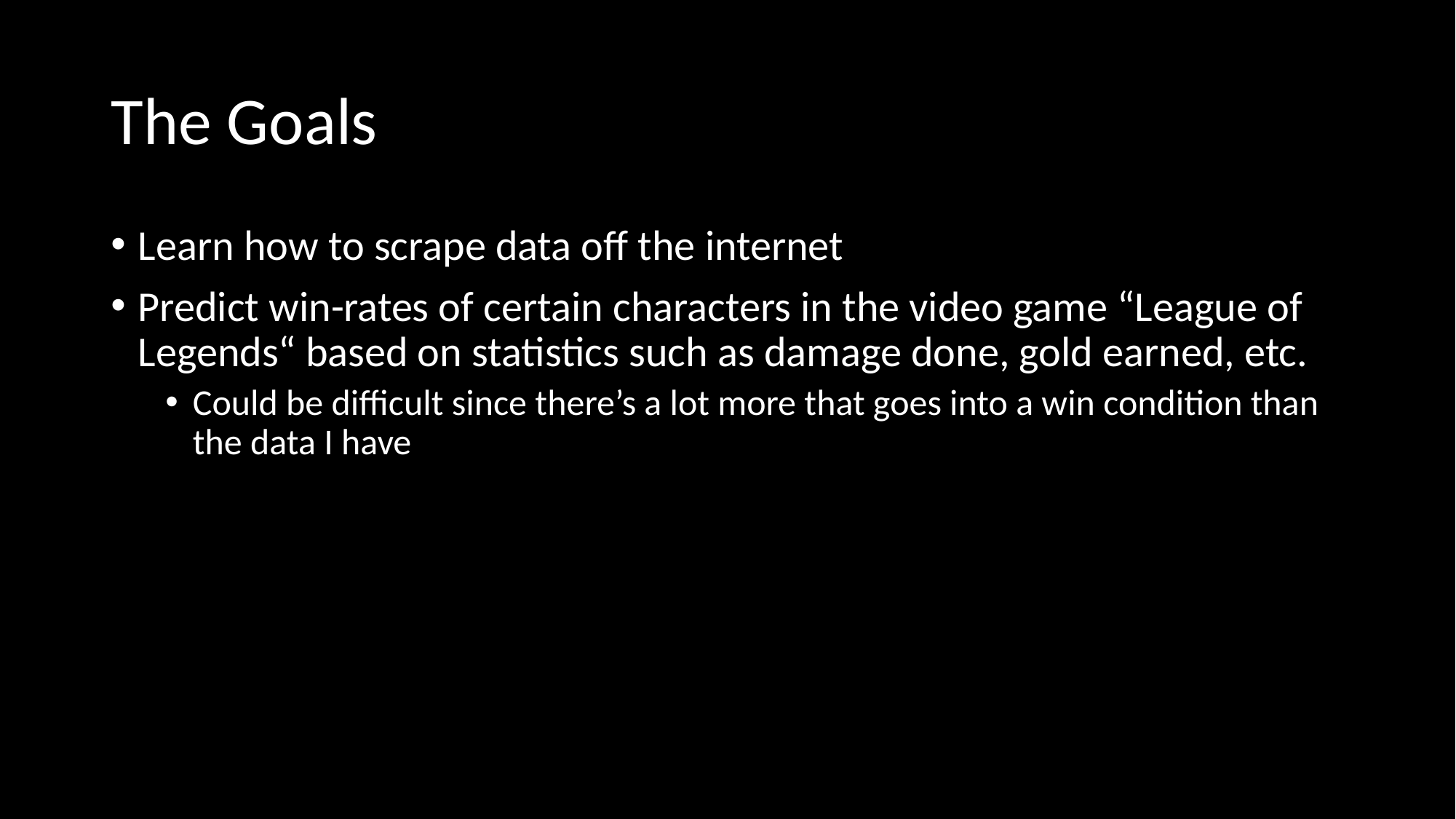

# The Goals
Learn how to scrape data off the internet
Predict win-rates of certain characters in the video game “League of Legends“ based on statistics such as damage done, gold earned, etc.
Could be difficult since there’s a lot more that goes into a win condition than the data I have